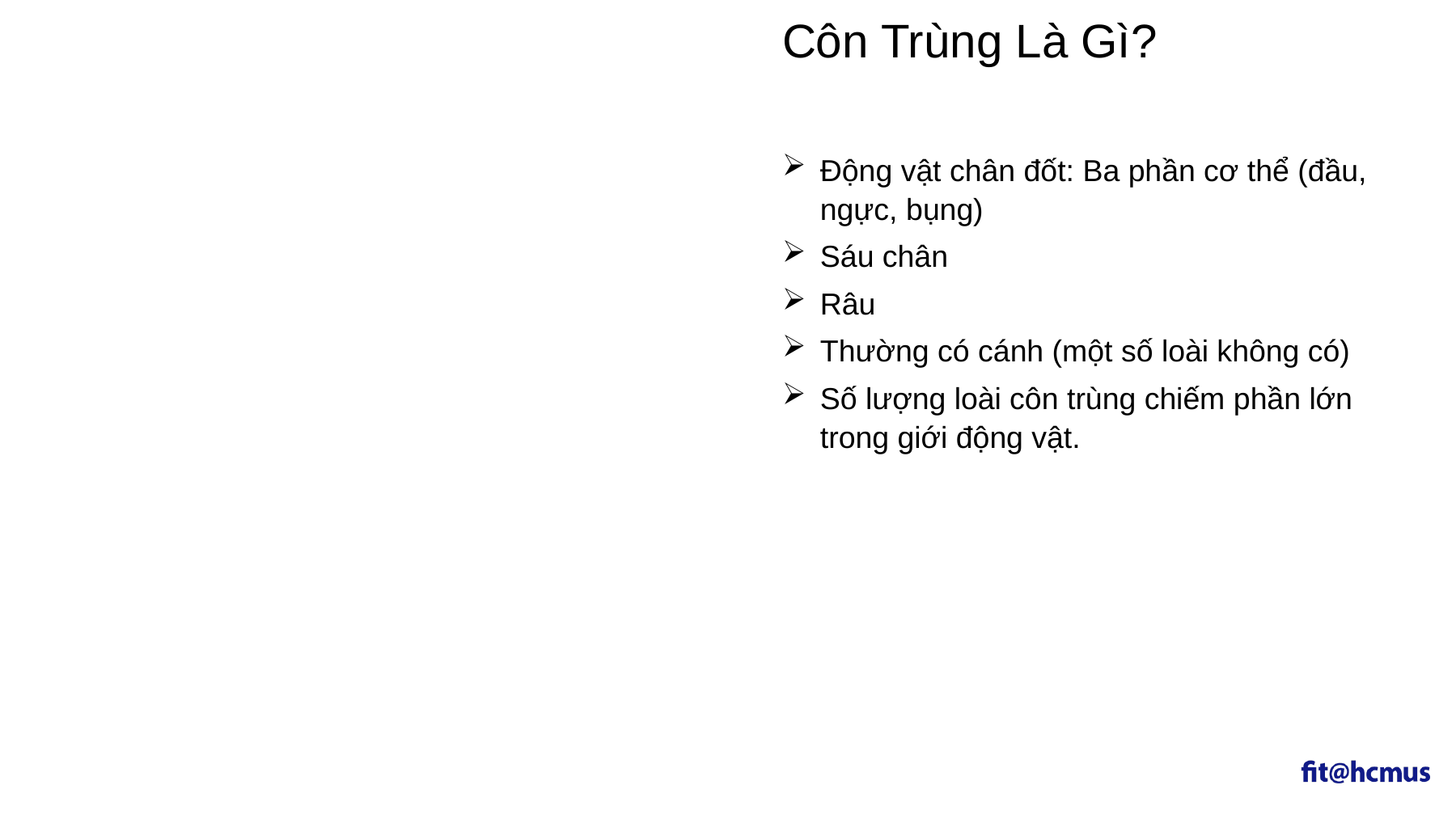

Côn Trùng Là Gì?
Động vật chân đốt: Ba phần cơ thể (đầu, ngực, bụng)
Sáu chân
Râu
Thường có cánh (một số loài không có)
Số lượng loài côn trùng chiếm phần lớn trong giới động vật.